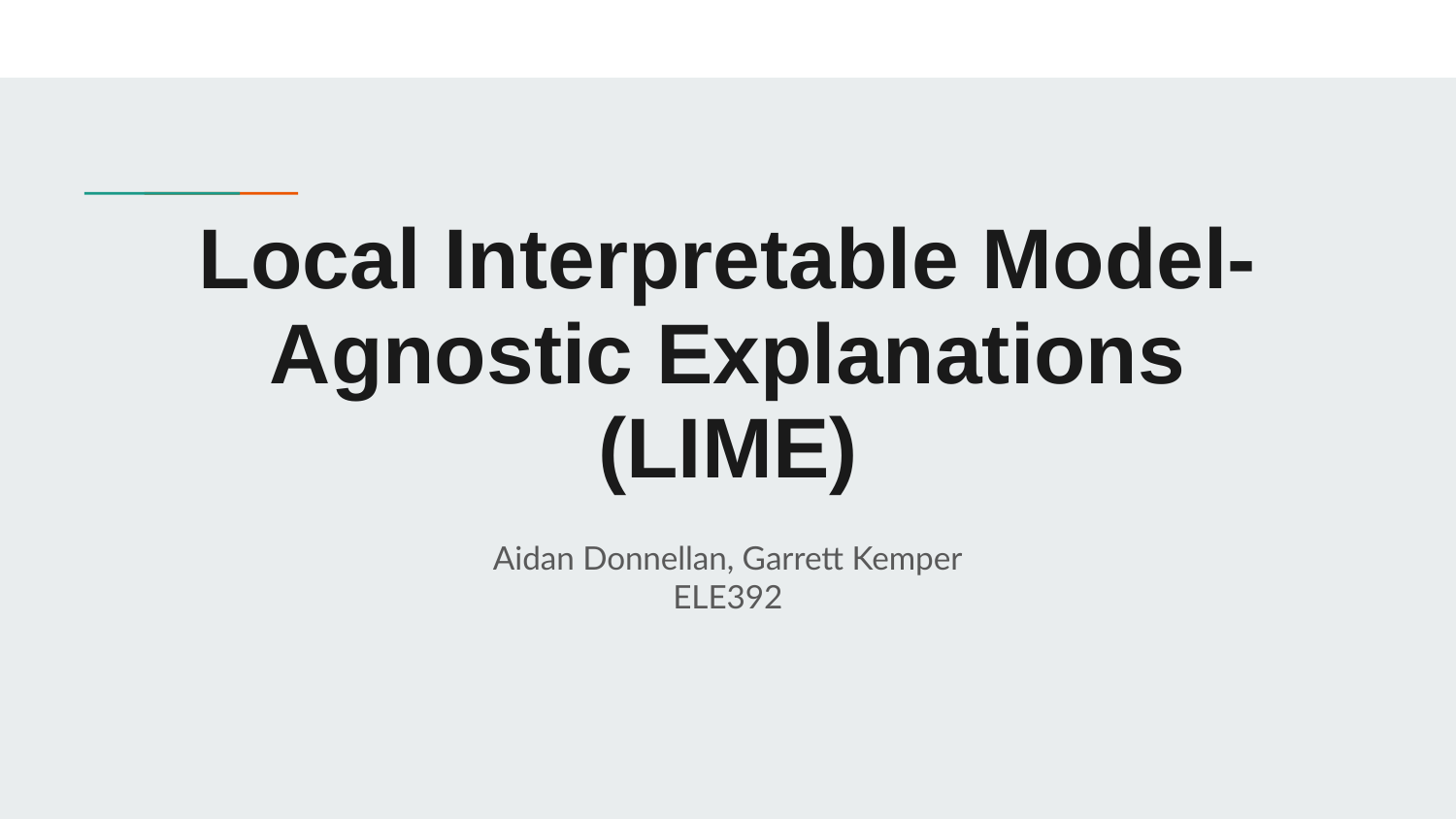

# Local Interpretable Model-Agnostic Explanations
(LIME)
Aidan Donnellan, Garrett Kemper
ELE392